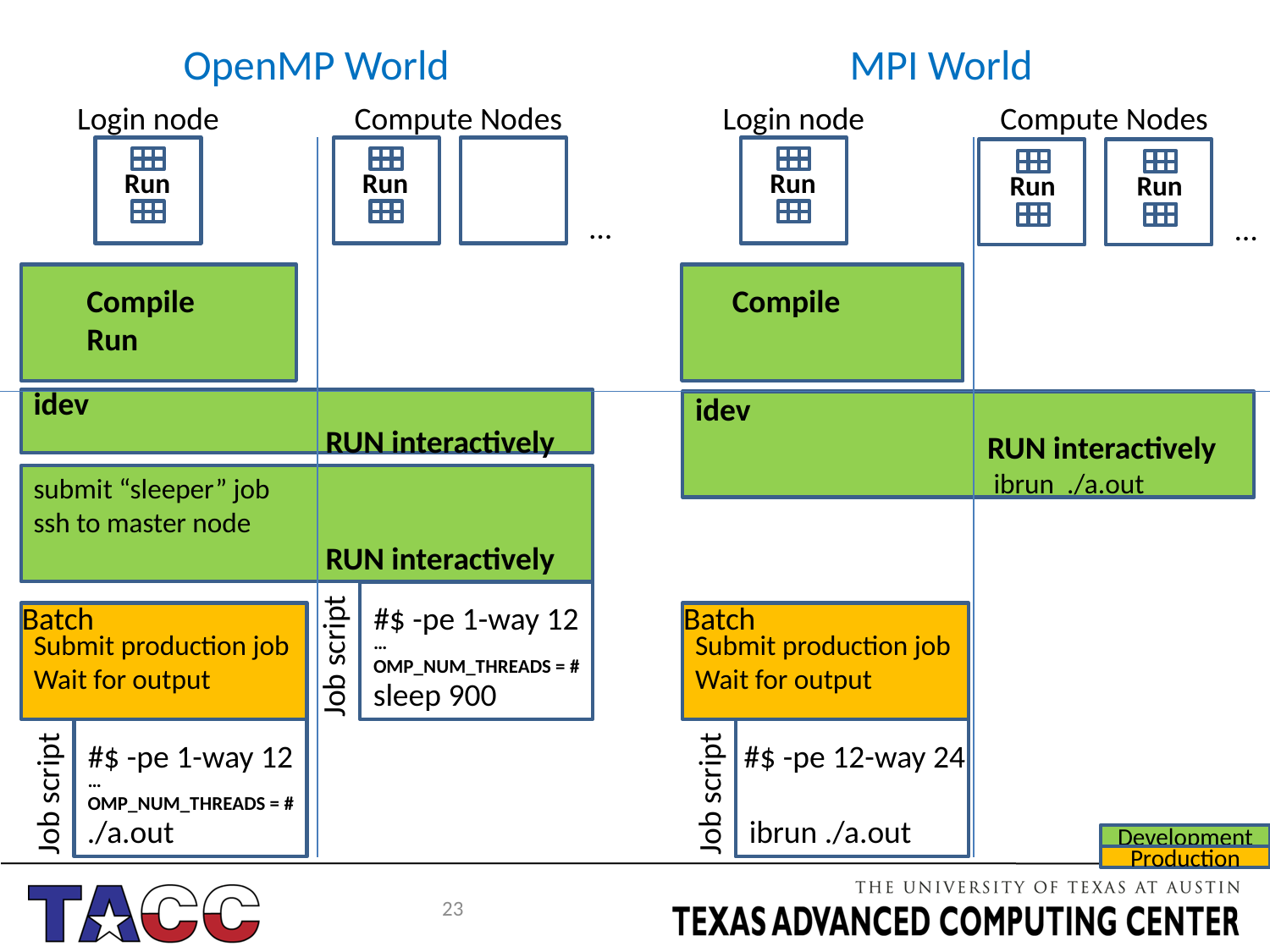

OpenMP World
MPI World
Login node
Compute Nodes
Login node
Compute Nodes

Run
Run
Run
Run
Run

…

…

Compile
Run
Compile
idev
		      RUN interactively
idev
		      RUN interactively
		       ibrun  ./a.out
submit “sleeper” job
ssh to master node
		      RUN interactively

Batch
#$ -pe 1-way 12
Batch
Submit production job
Wait for output
Submit production job
Wait for output

Job script
…
OMP_NUM_THREADS = #

sleep 900

#$ -pe 1-way 12
#$ -pe 12-way 24

Job script
Job script
…
OMP_NUM_THREADS = #

./a.out
ibrun ./a.out
Development

Production
23